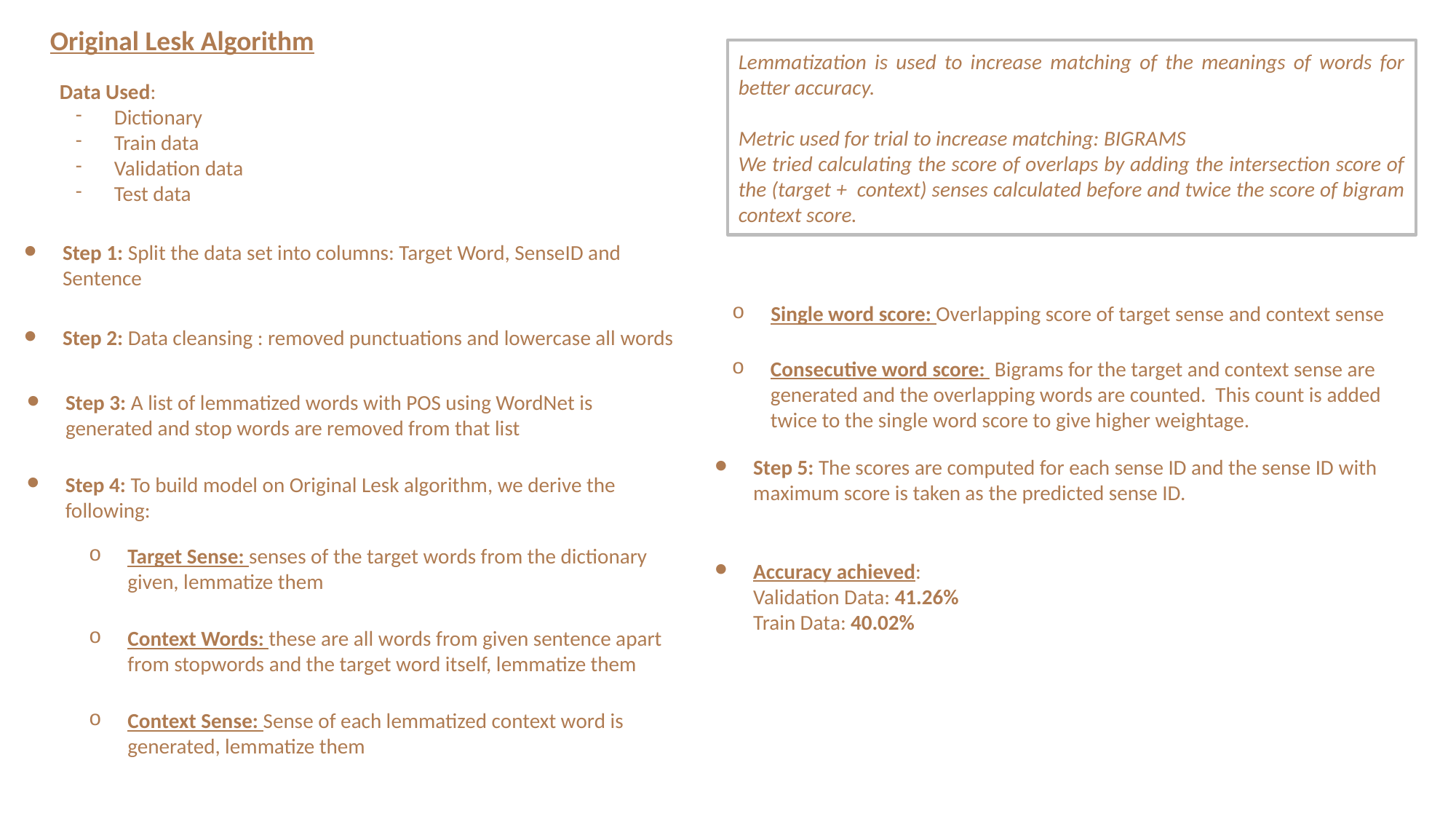

Original Lesk Algorithm
Lemmatization is used to increase matching of the meanings of words for better accuracy.

Metric used for trial to increase matching: BIGRAMS
We tried calculating the score of overlaps by adding the intersection score of the (target +  context) senses calculated before and twice the score of bigram context score.
Data Used:
Dictionary
Train data
Validation data
Test data
Step 1: Split the data set into columns: Target Word, SenseID and Sentence
Single word score: Overlapping score of target sense and context sense
Step 2: Data cleansing : removed punctuations and lowercase all words
Consecutive word score:  Bigrams for the target and context sense are generated and the overlapping words are counted.  This count is added twice to the single word score to give higher weightage.
Step 3: A list of lemmatized words with POS using WordNet is generated and stop words are removed from that list
Step 5: The scores are computed for each sense ID and the sense ID with maximum score is taken as the predicted sense ID.
Step 4: To build model on Original Lesk algorithm, we derive the following:

Target Sense: senses of the target words from the dictionary given, lemmatize them
Accuracy achieved:
Validation Data: 41.26%
Train Data: 40.02%
Context Words: these are all words from given sentence apart from stopwords and the target word itself, lemmatize them
Context Sense: Sense of each lemmatized context word is generated, lemmatize them